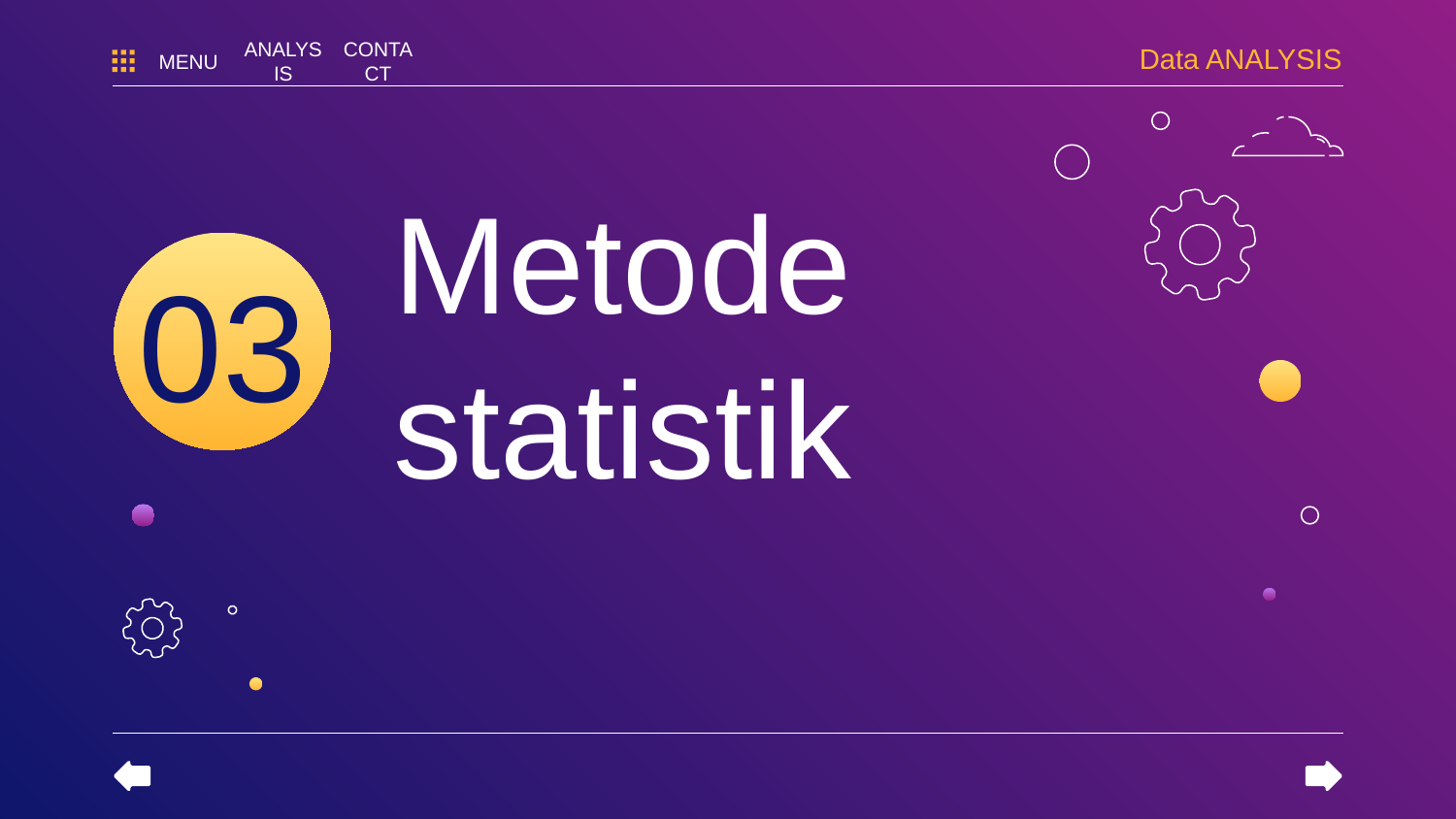

Data ANALYSIS
MENU
ANALYSIS
CONTACT

# Metode statistik

03